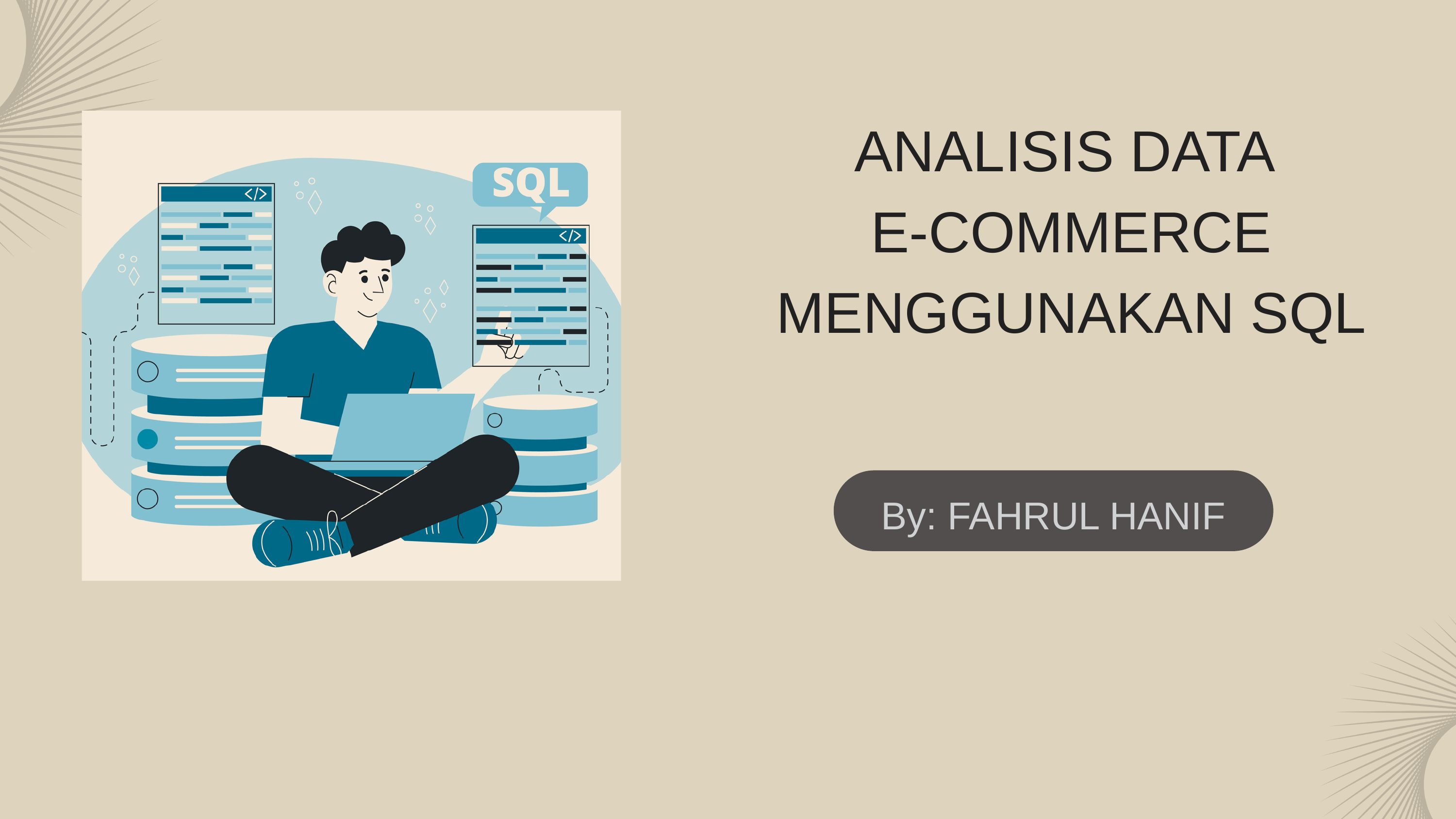

ANALISIS DATA
E-COMMERCE MENGGUNAKAN SQL

By: FAHRUL HANIF